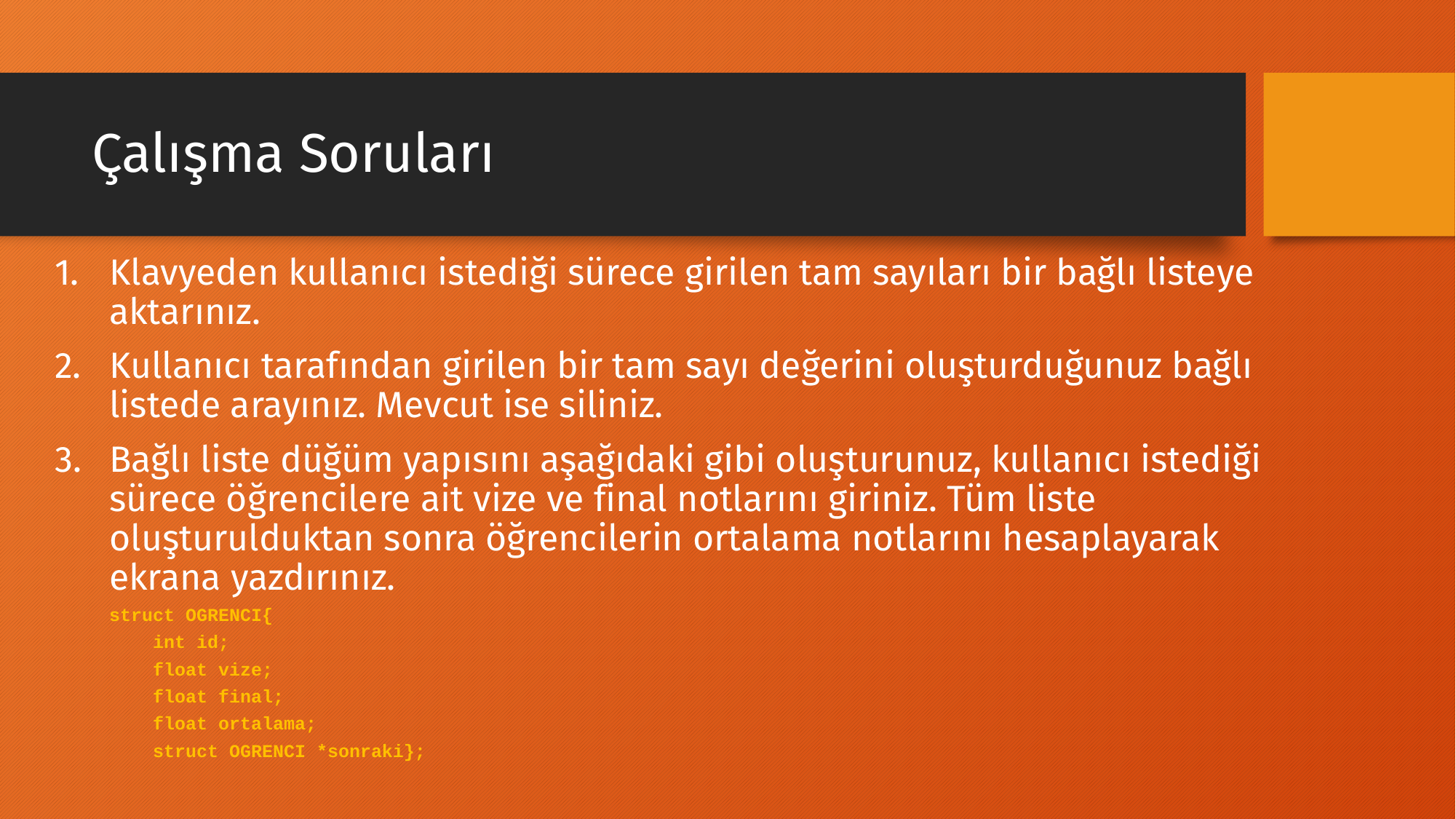

# Çalışma Soruları
Klavyeden kullanıcı istediği sürece girilen tam sayıları bir bağlı listeye aktarınız.
Kullanıcı tarafından girilen bir tam sayı değerini oluşturduğunuz bağlı listede arayınız. Mevcut ise siliniz.
Bağlı liste düğüm yapısını aşağıdaki gibi oluşturunuz, kullanıcı istediği sürece öğrencilere ait vize ve final notlarını giriniz. Tüm liste oluşturulduktan sonra öğrencilerin ortalama notlarını hesaplayarak ekrana yazdırınız.
struct OGRENCI{
    int id;
    float vize;
    float final;
    float ortalama;
    struct OGRENCI *sonraki};